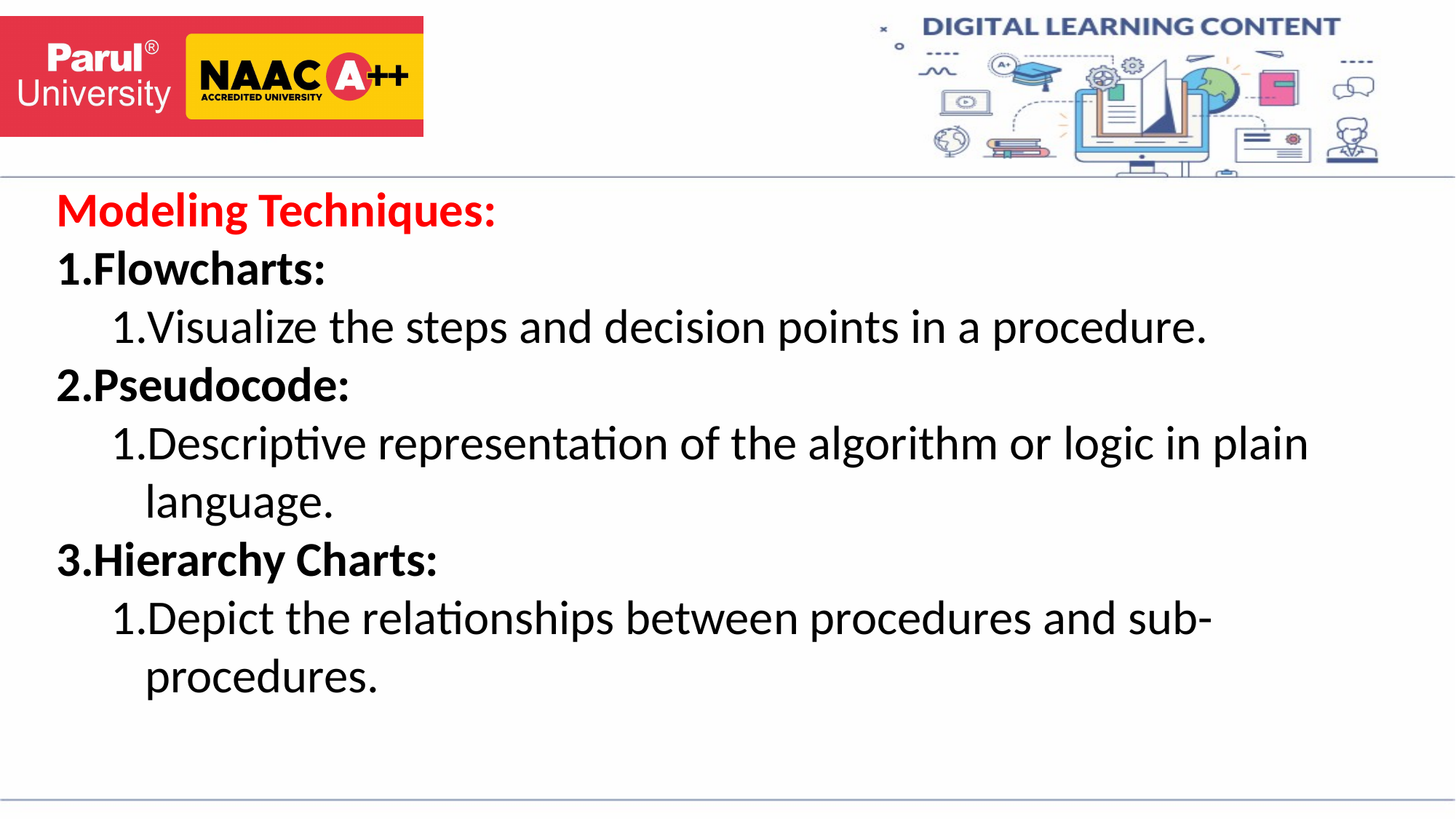

Modeling Techniques:
Flowcharts:
Visualize the steps and decision points in a procedure.
Pseudocode:
Descriptive representation of the algorithm or logic in plain language.
Hierarchy Charts:
Depict the relationships between procedures and sub-procedures.